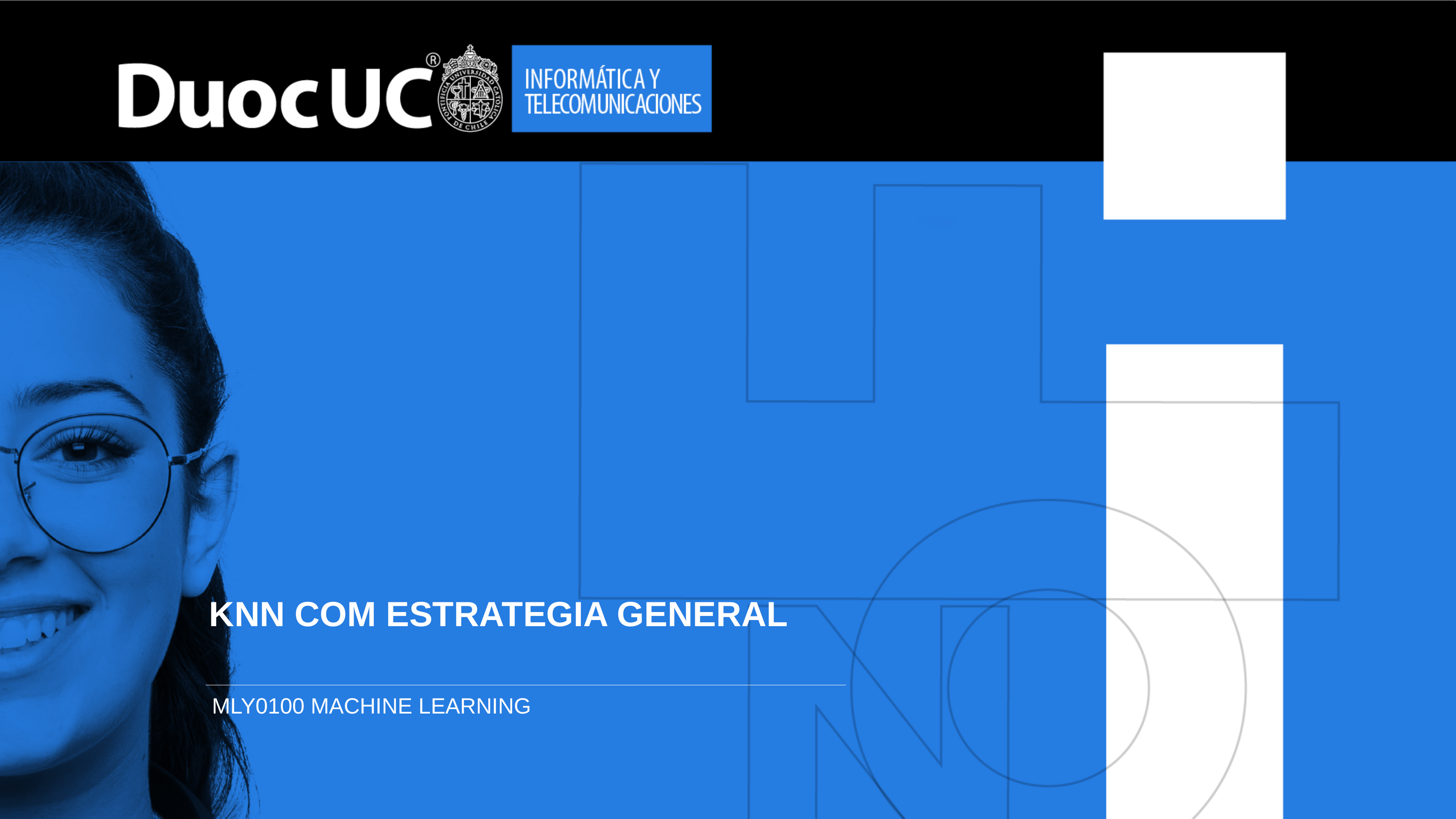

# KNN COM ESTRATEGIA GENERAL
MLY0100 MACHINE LEARNING